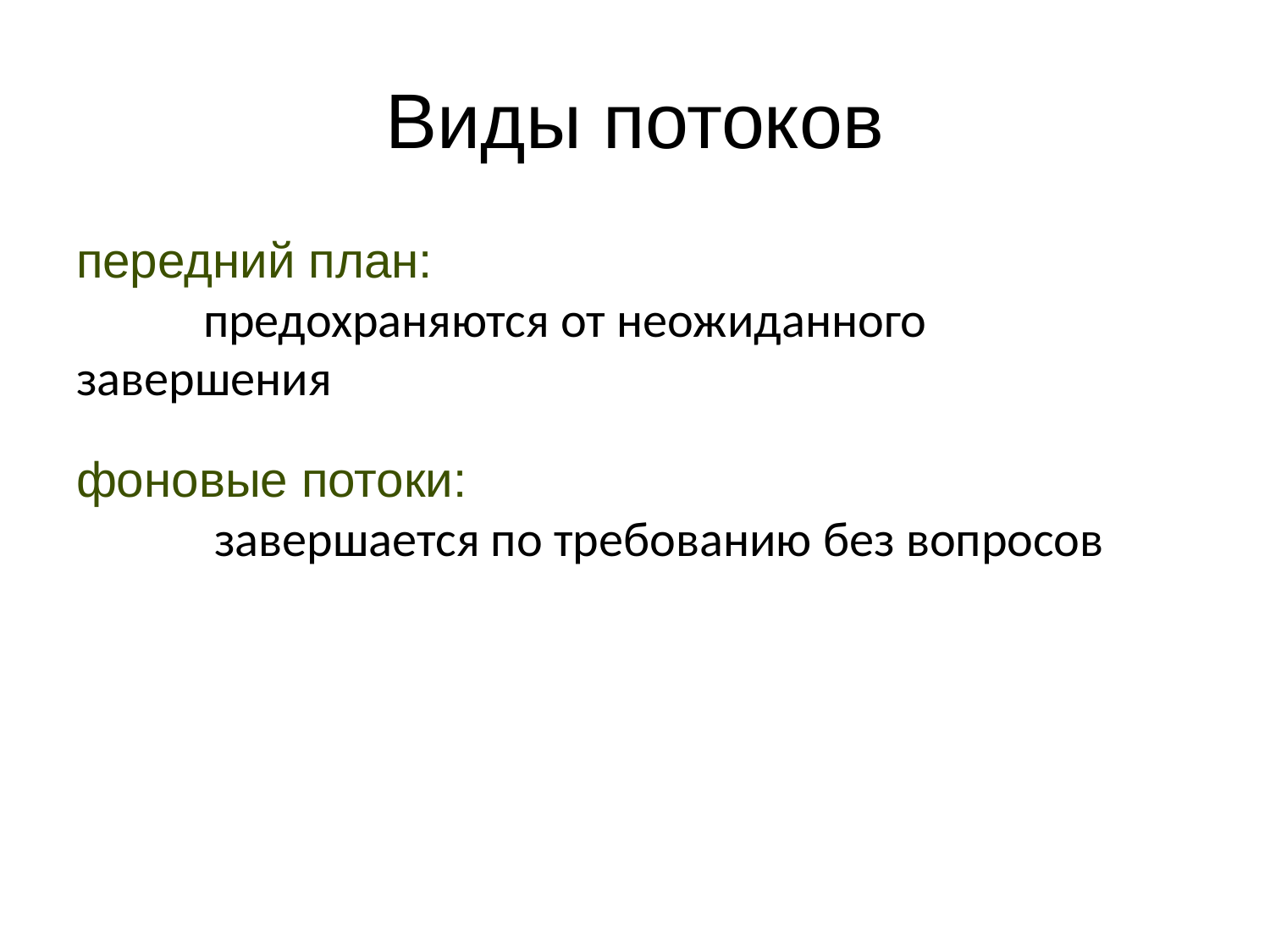

# Виды потоков
передний план:
	предохраняются от неожиданного завершения

фоновые потоки:
	 завершается по требованию без вопросов